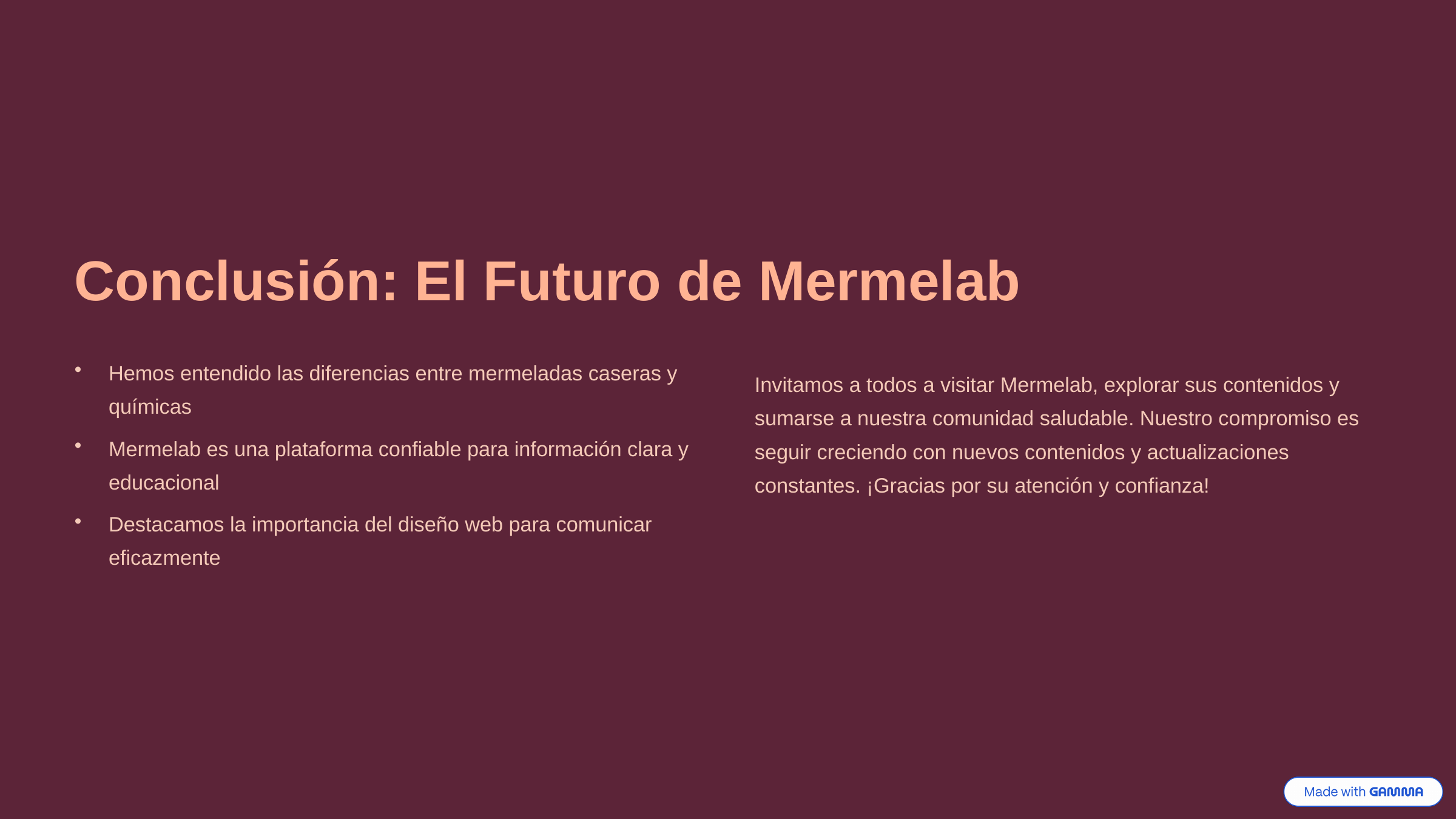

Conclusión: El Futuro de Mermelab
Hemos entendido las diferencias entre mermeladas caseras y químicas
Invitamos a todos a visitar Mermelab, explorar sus contenidos y sumarse a nuestra comunidad saludable. Nuestro compromiso es seguir creciendo con nuevos contenidos y actualizaciones constantes. ¡Gracias por su atención y confianza!
Mermelab es una plataforma confiable para información clara y educacional
Destacamos la importancia del diseño web para comunicar eficazmente